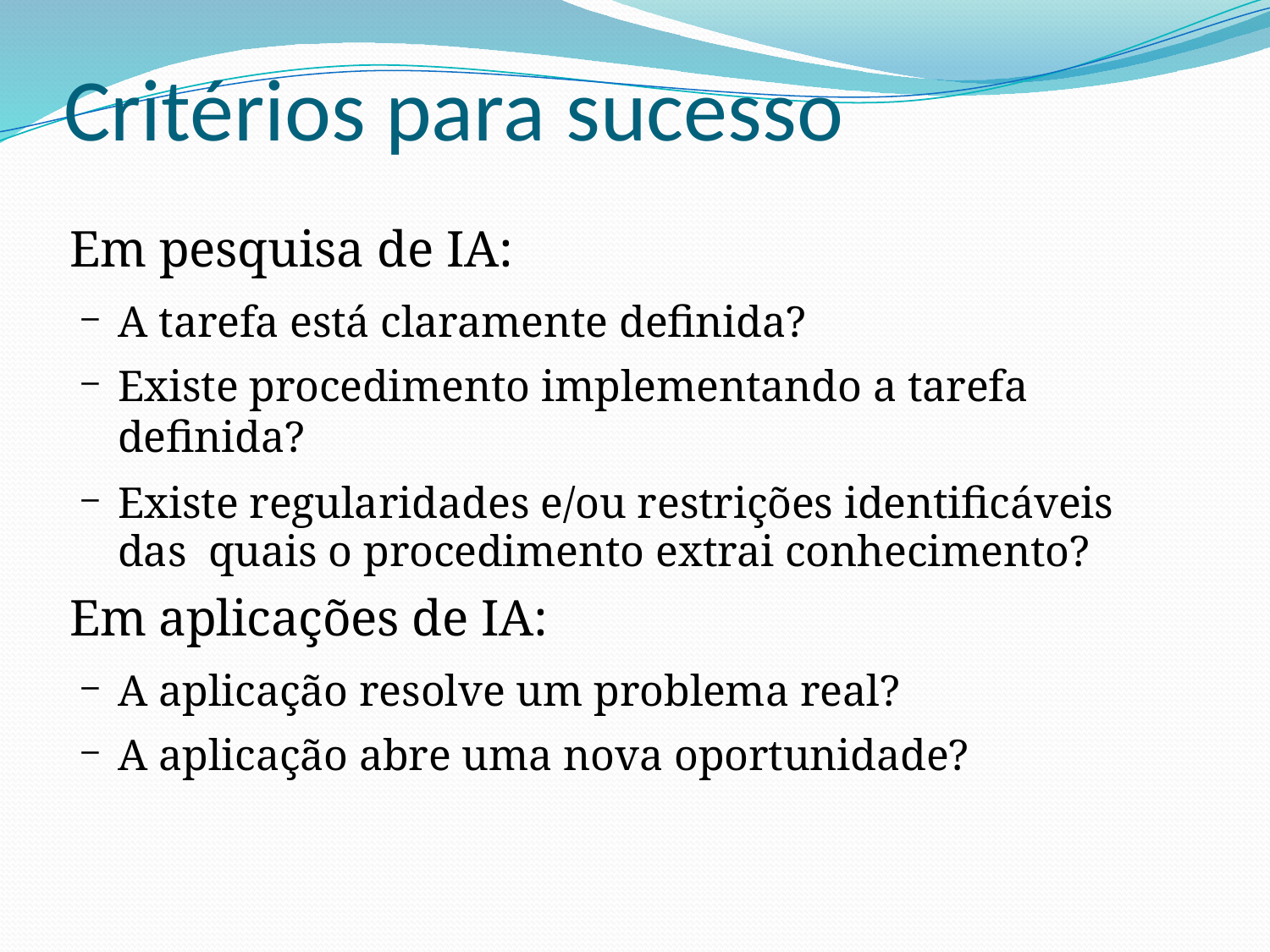

# Critérios para sucesso
Em pesquisa de IA:
A tarefa está claramente definida?
Existe procedimento implementando a tarefa definida?
Existe regularidades e/ou restrições identificáveis das  quais o procedimento extrai conhecimento?
Em aplicações de IA:
A aplicação resolve um problema real?
A aplicação abre uma nova oportunidade?